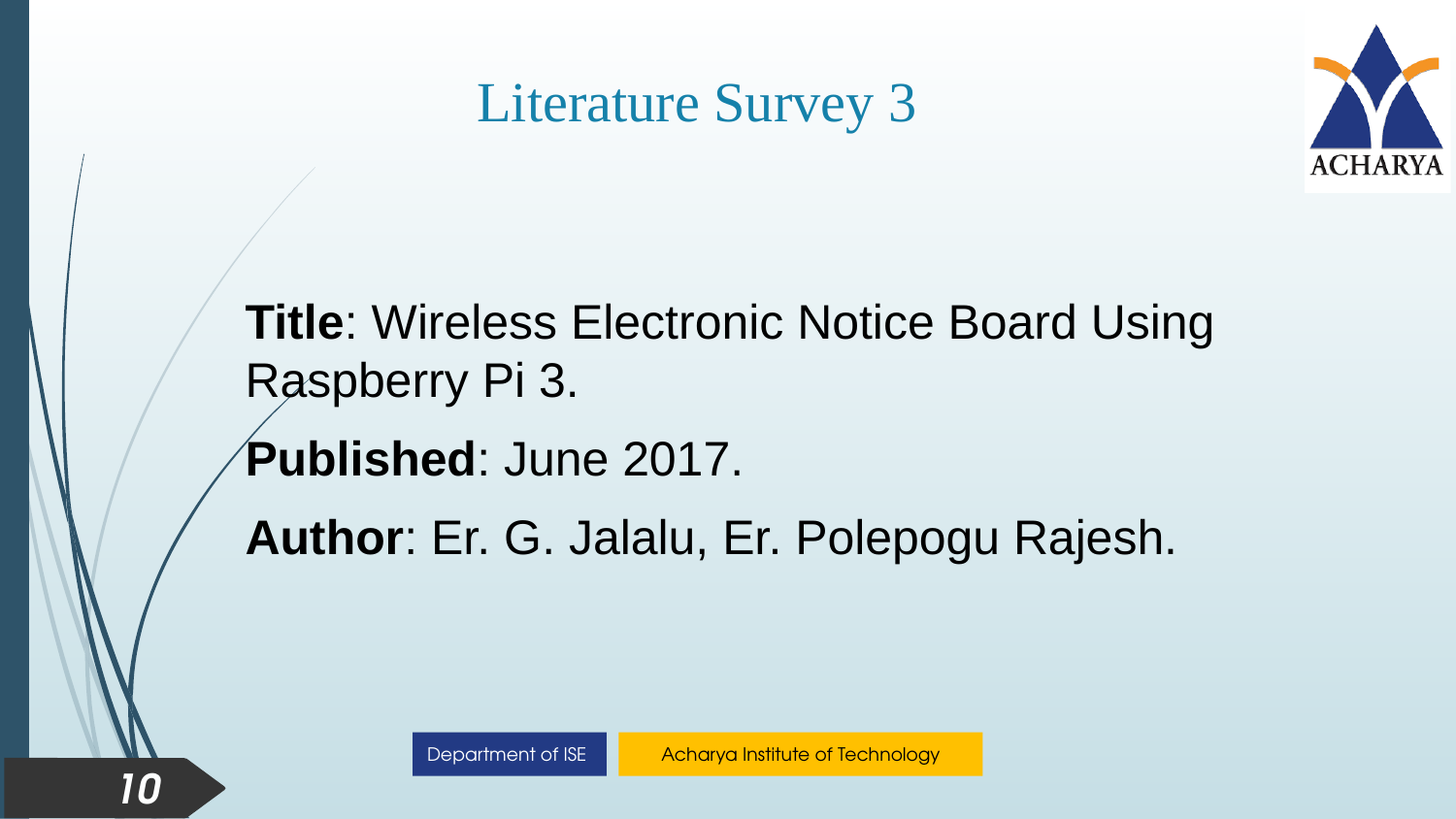

Literature Survey 3
Title: Wireless Electronic Notice Board Using Raspberry Pi 3.
Published: June 2017.
Author: Er. G. Jalalu, Er. Polepogu Rajesh.
10